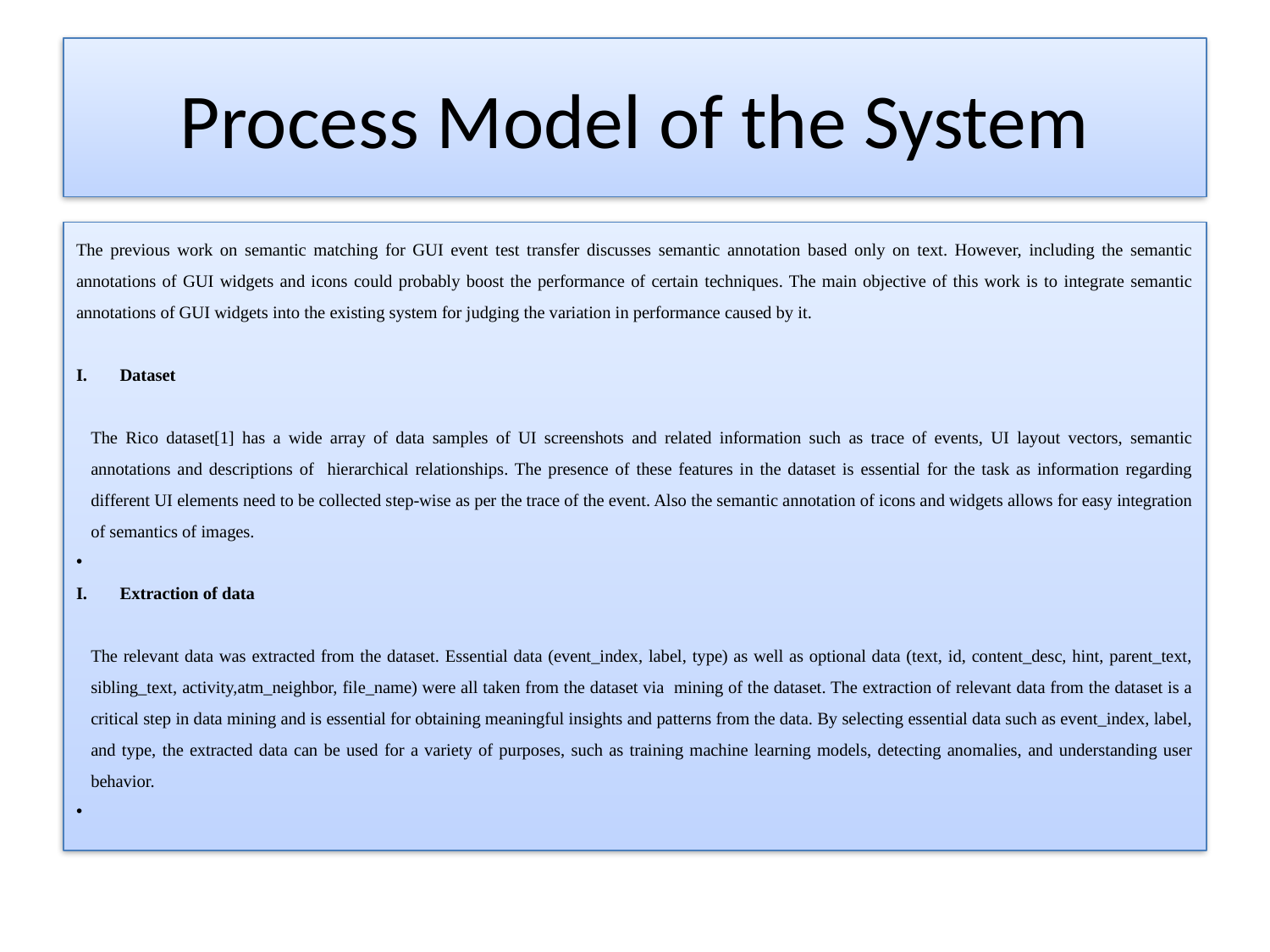

# Process Model of the System
The previous work on semantic matching for GUI event test transfer discusses semantic annotation based only on text. However, including the semantic annotations of GUI widgets and icons could probably boost the performance of certain techniques. The main objective of this work is to integrate semantic annotations of GUI widgets into the existing system for judging the variation in performance caused by it.

Dataset

The Rico dataset[1] has a wide array of data samples of UI screenshots and related information such as trace of events, UI layout vectors, semantic annotations and descriptions of  hierarchical relationships. The presence of these features in the dataset is essential for the task as information regarding different UI elements need to be collected step-wise as per the trace of the event. Also the semantic annotation of icons and widgets allows for easy integration of semantics of images.

Extraction of data

The relevant data was extracted from the dataset. Essential data (event_index, label, type) as well as optional data (text, id, content_desc, hint, parent_text, sibling_text, activity,atm_neighbor, file_name) were all taken from the dataset via  mining of the dataset. The extraction of relevant data from the dataset is a critical step in data mining and is essential for obtaining meaningful insights and patterns from the data. By selecting essential data such as event_index, label, and type, the extracted data can be used for a variety of purposes, such as training machine learning models, detecting anomalies, and understanding user behavior.